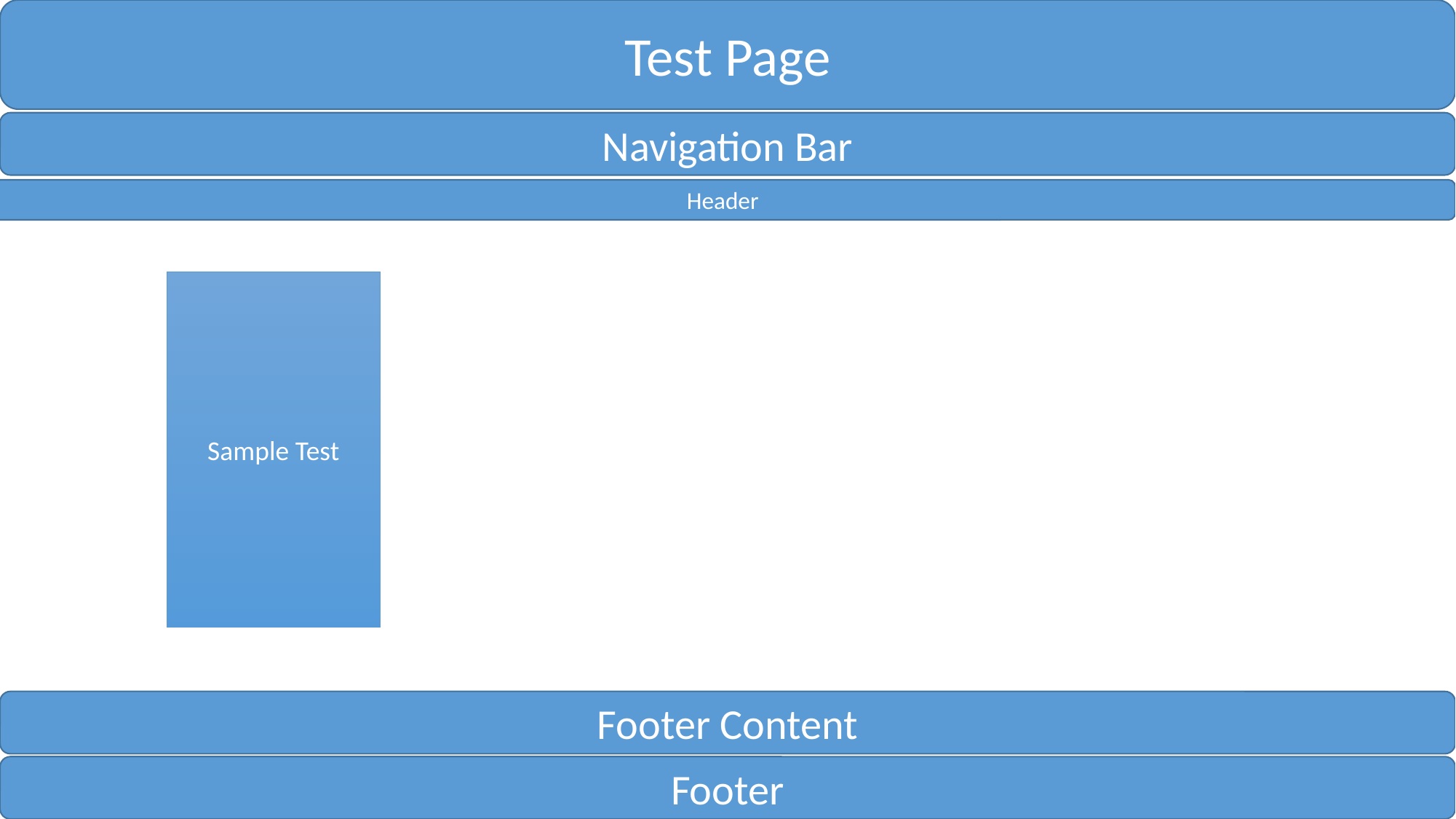

Test Page
Navigation Bar
Header
Sample Test
Footer Content
Footer